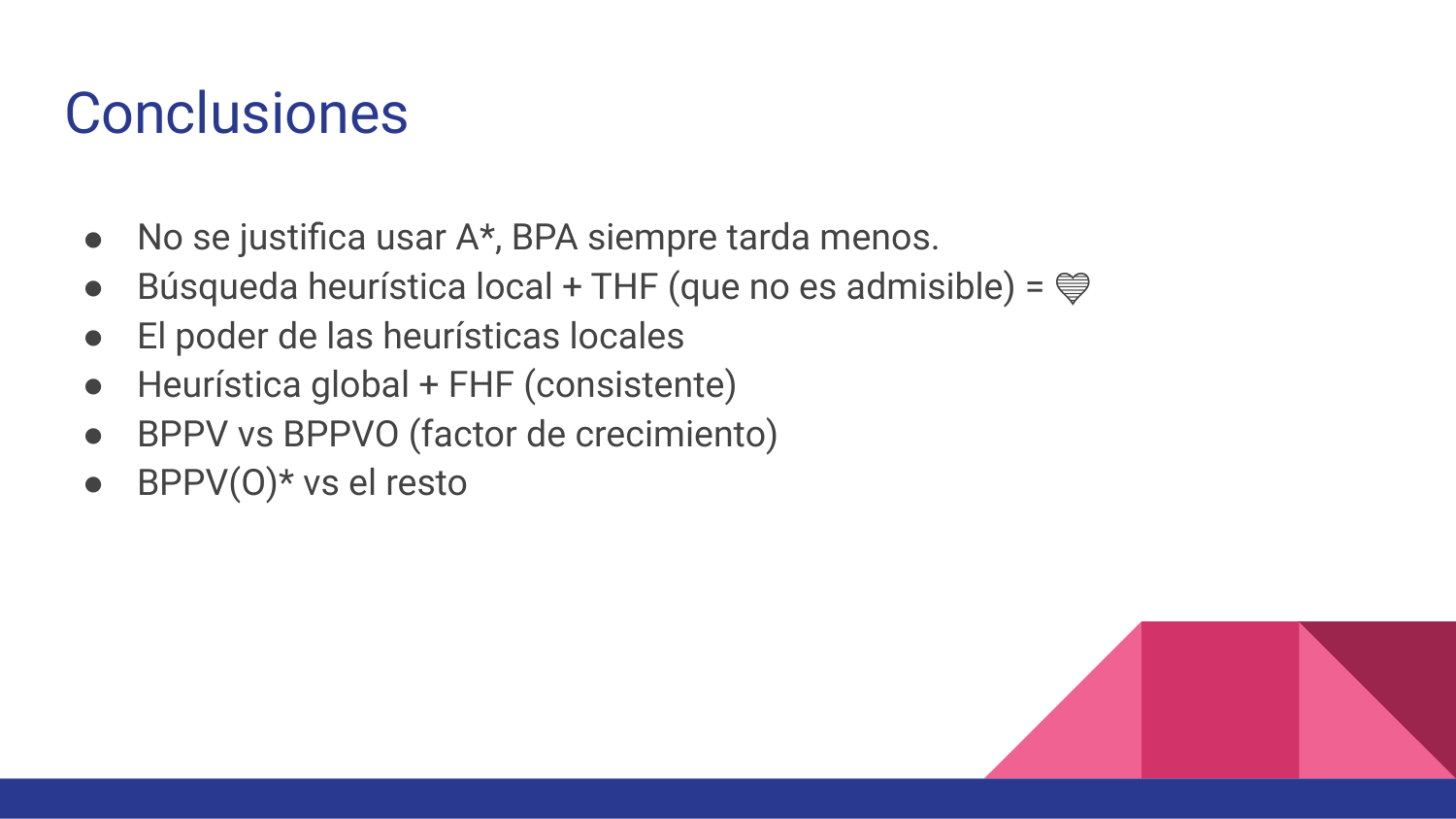

# Conclusiones
No se justifica usar A*, BPA siempre tarda menos.
Búsqueda heurística local + THF (que no es admisible) = 💙
El poder de las heurísticas locales
Heurística global + FHF (consistente)
BPPV vs BPPVO (factor de crecimiento)
BPPV(O)* vs el resto